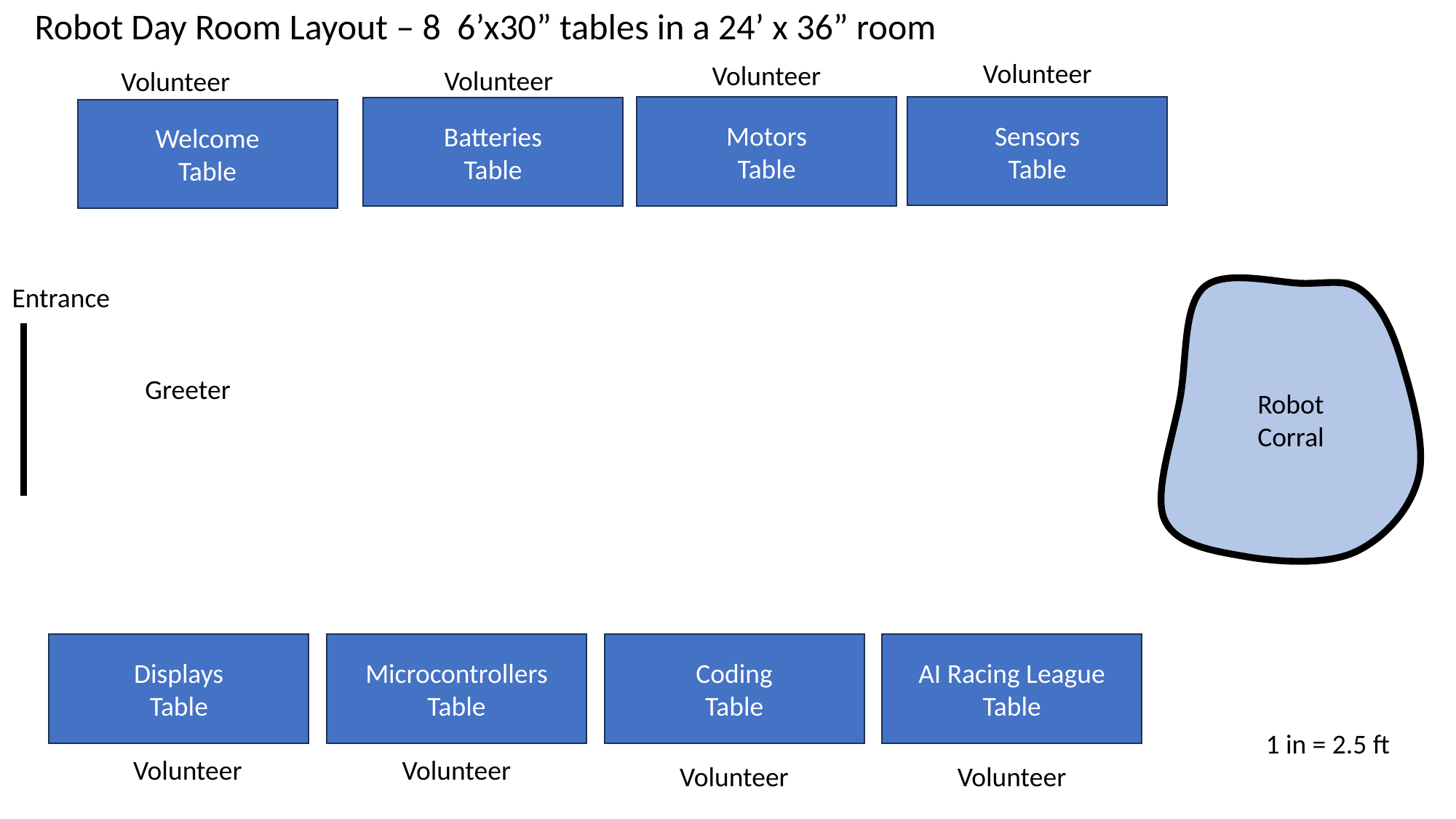

# Robot Day Room Layout – 8  6’x30” tables in a 24’ x 36” room
Volunteer
Volunteer
Volunteer
Volunteer
Motors
Table
Sensors
Table
Batteries
Table
Welcome
Table
Entrance
Robot
Corral
Greeter
AI Racing League
Table
Coding
Table
Microcontrollers
Table
Displays
Table
1 in = 2.5 ft
Volunteer
Volunteer
Volunteer
Volunteer